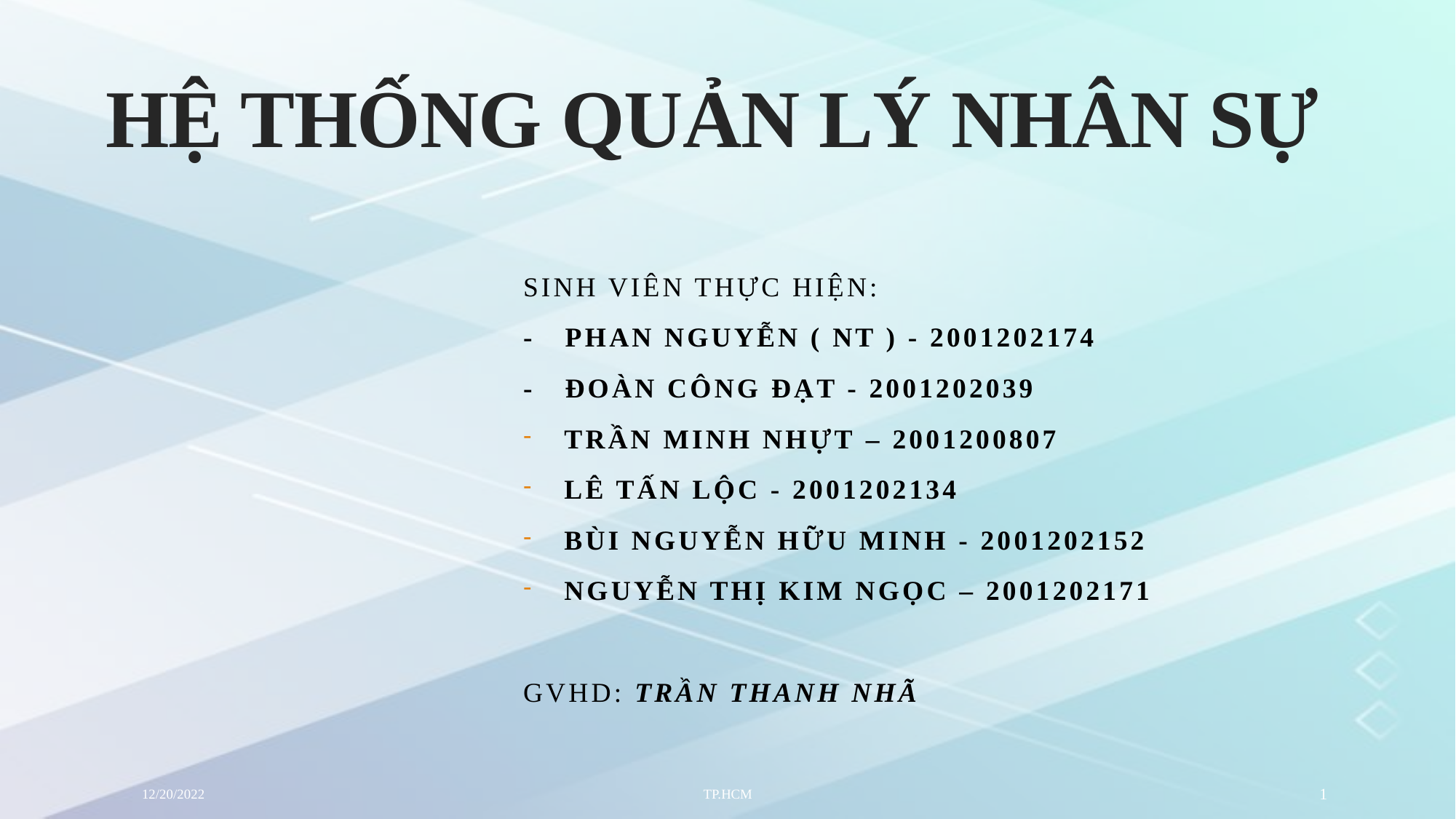

# HỆ THỐNG QUẢN LÝ NHÂN SỰ
Sinh Viên thực hiện:
-   Phan Nguyễn ( NT ) - 2001202174
-   Đoàn Công Đạt - 2001202039
Trần minh nhựt – 2001200807
Lê tấn lộc - 2001202134
Bùi nguyễn hữu Minh - 2001202152
Nguyễn thị kim Ngọc – 2001202171

GVHD: trần thanh nhã
12/20/2022
TP.HCM
1